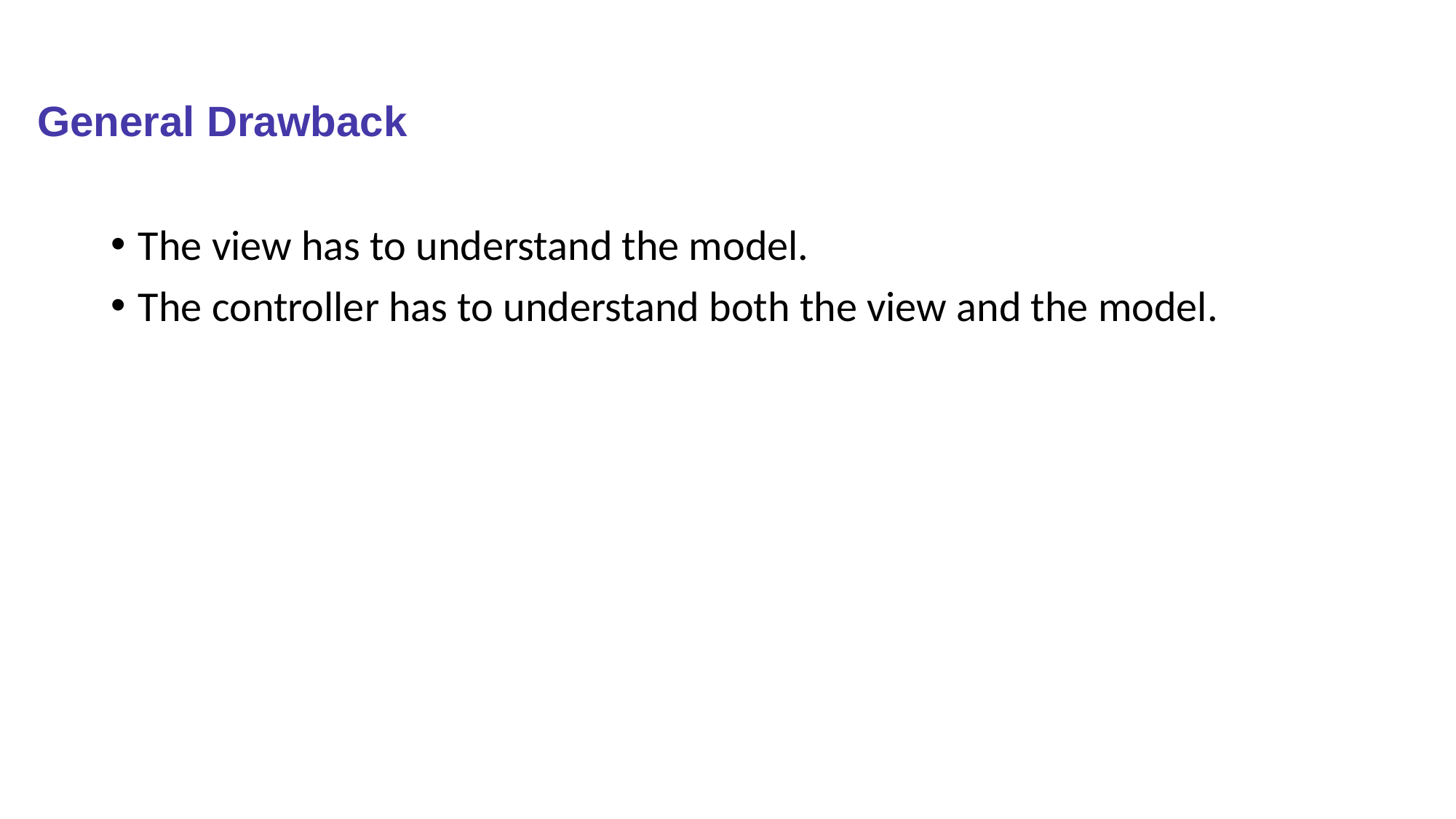

# General Drawback
The view has to understand the model.
The controller has to understand both the view and the model.